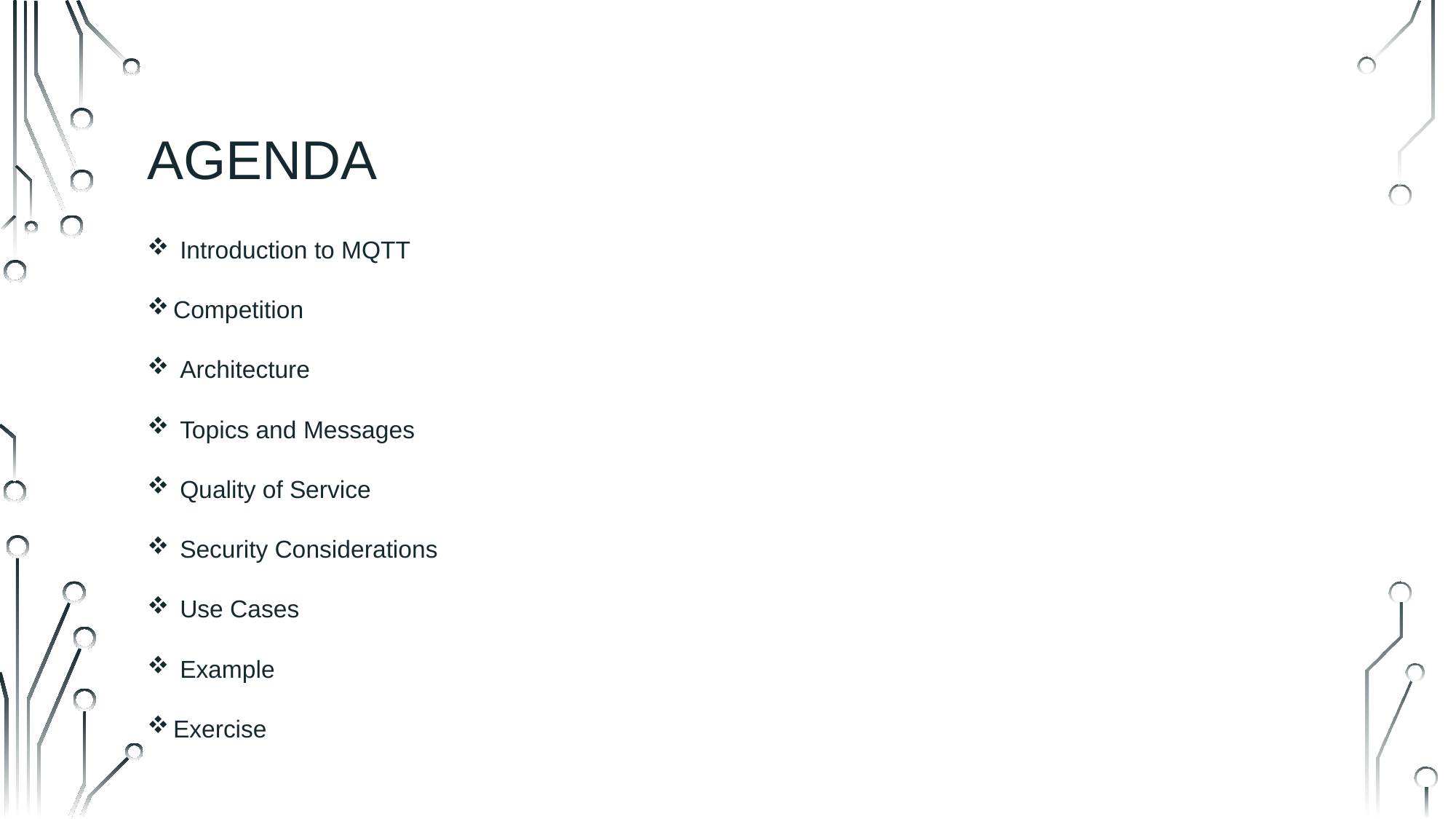

# Agenda
 Introduction to MQTT
Competition
 Architecture
 Topics and Messages
 Quality of Service
 Security Considerations
 Use Cases
 Example
Exercise